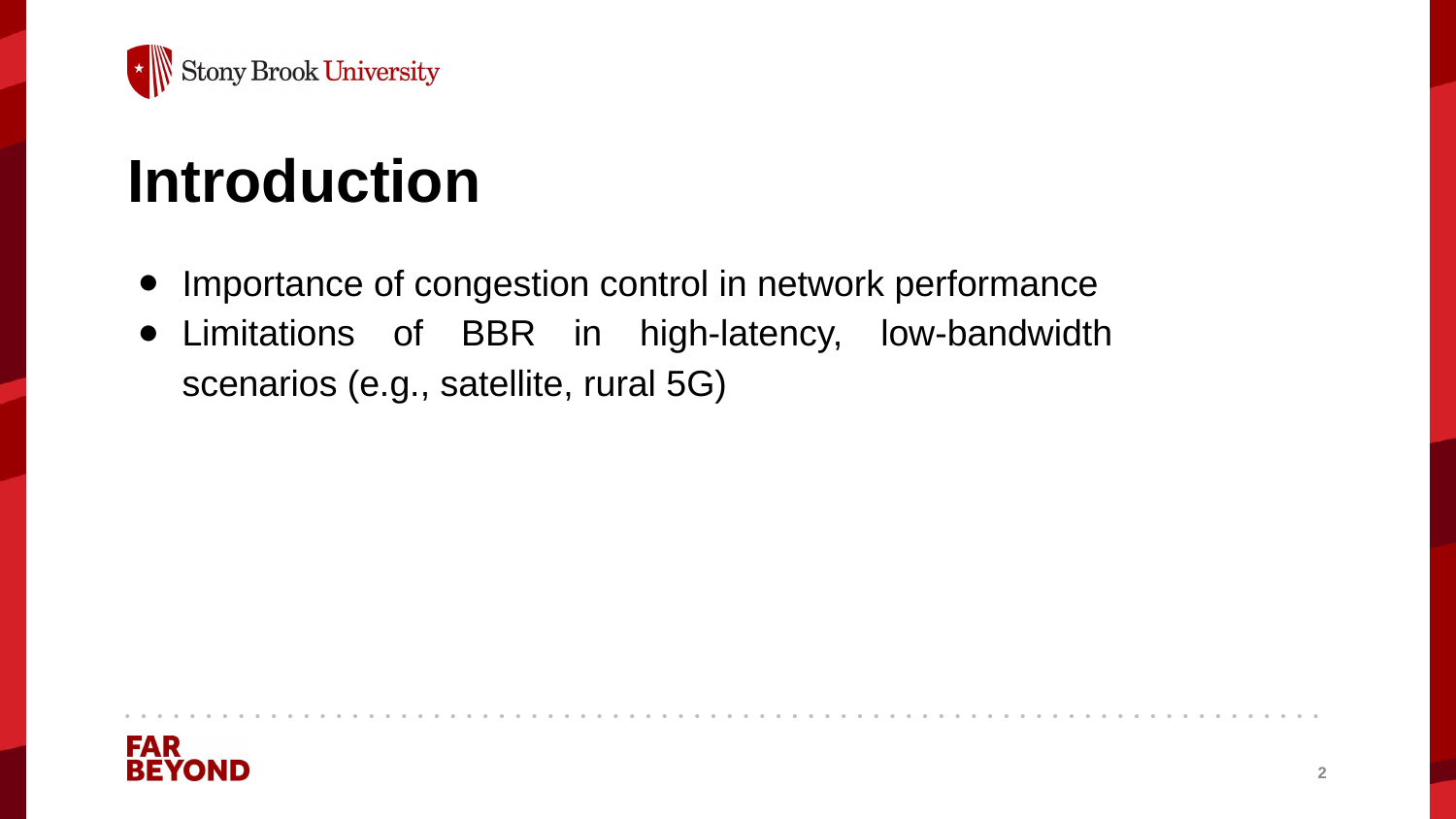

# Introduction
Importance of congestion control in network performance
Limitations of BBR in high-latency, low-bandwidth scenarios (e.g., satellite, rural 5G)

2